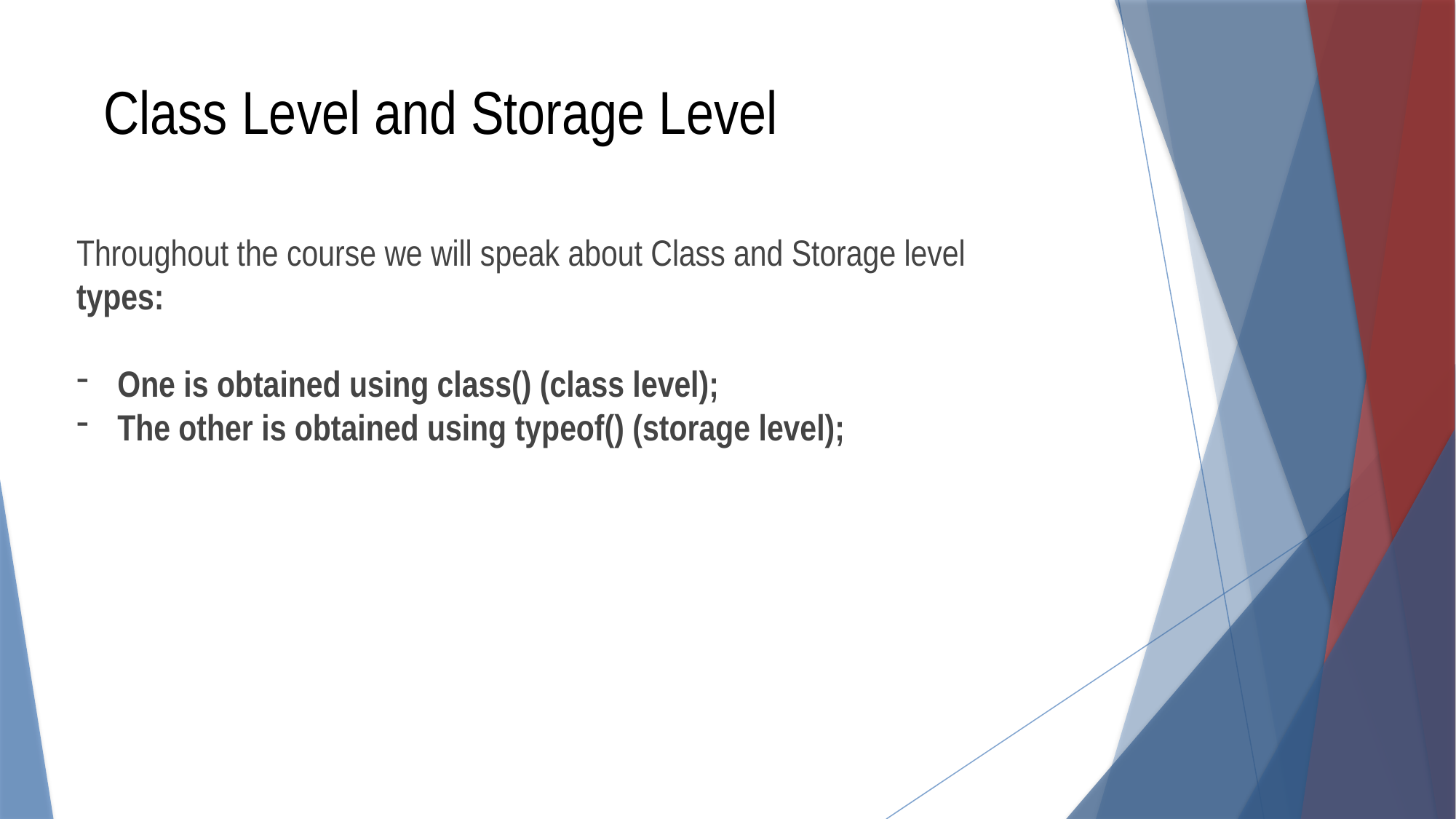

Class Level and Storage Level
Throughout the course we will speak about Class and Storage level
types:

One is obtained using class() (class level);
The other is obtained using typeof() (storage level);